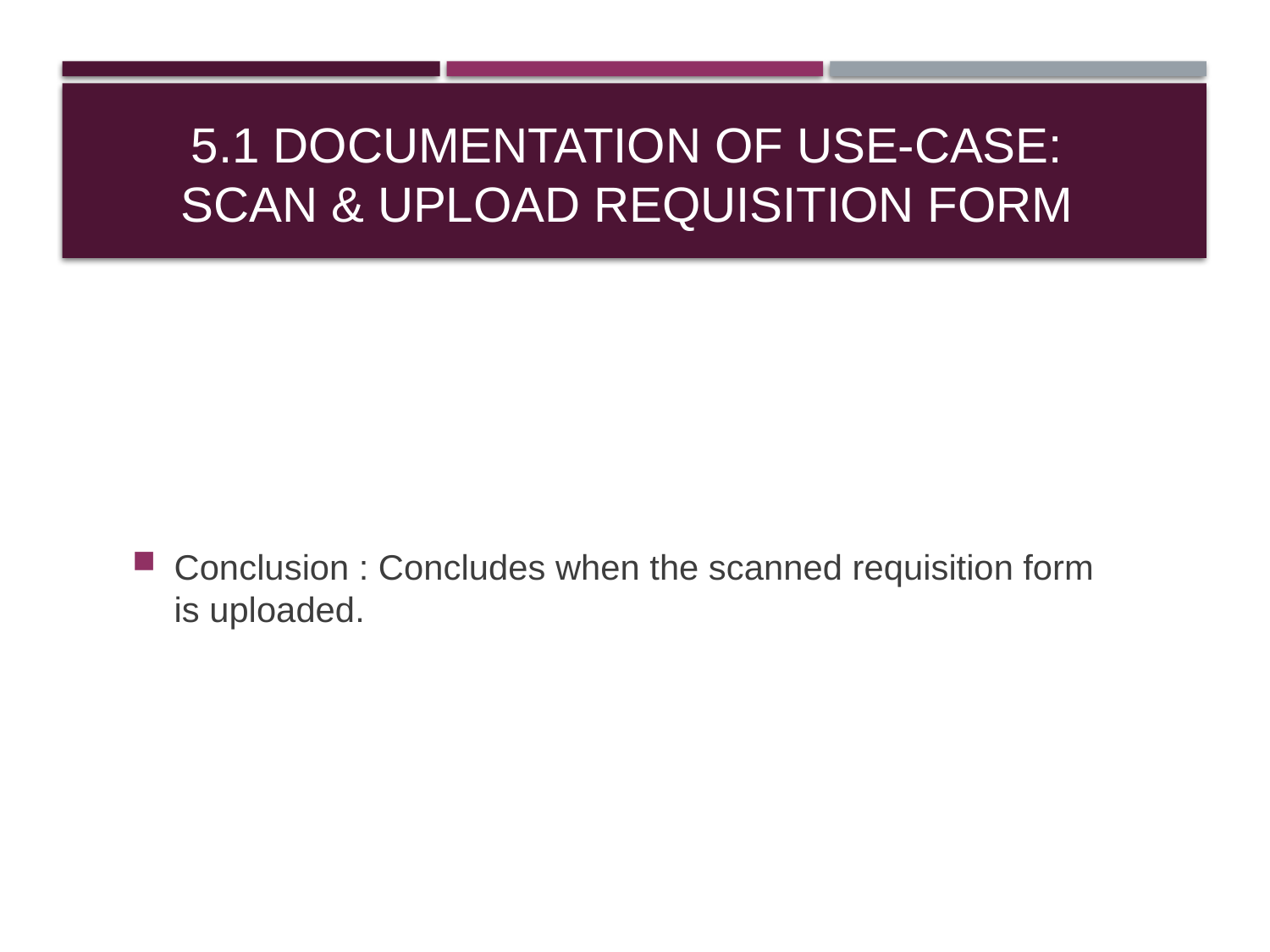

# 5.1 Documentation of Use-Case: Scan & Upload Requisition Form
Conclusion : Concludes when the scanned requisition form is uploaded.